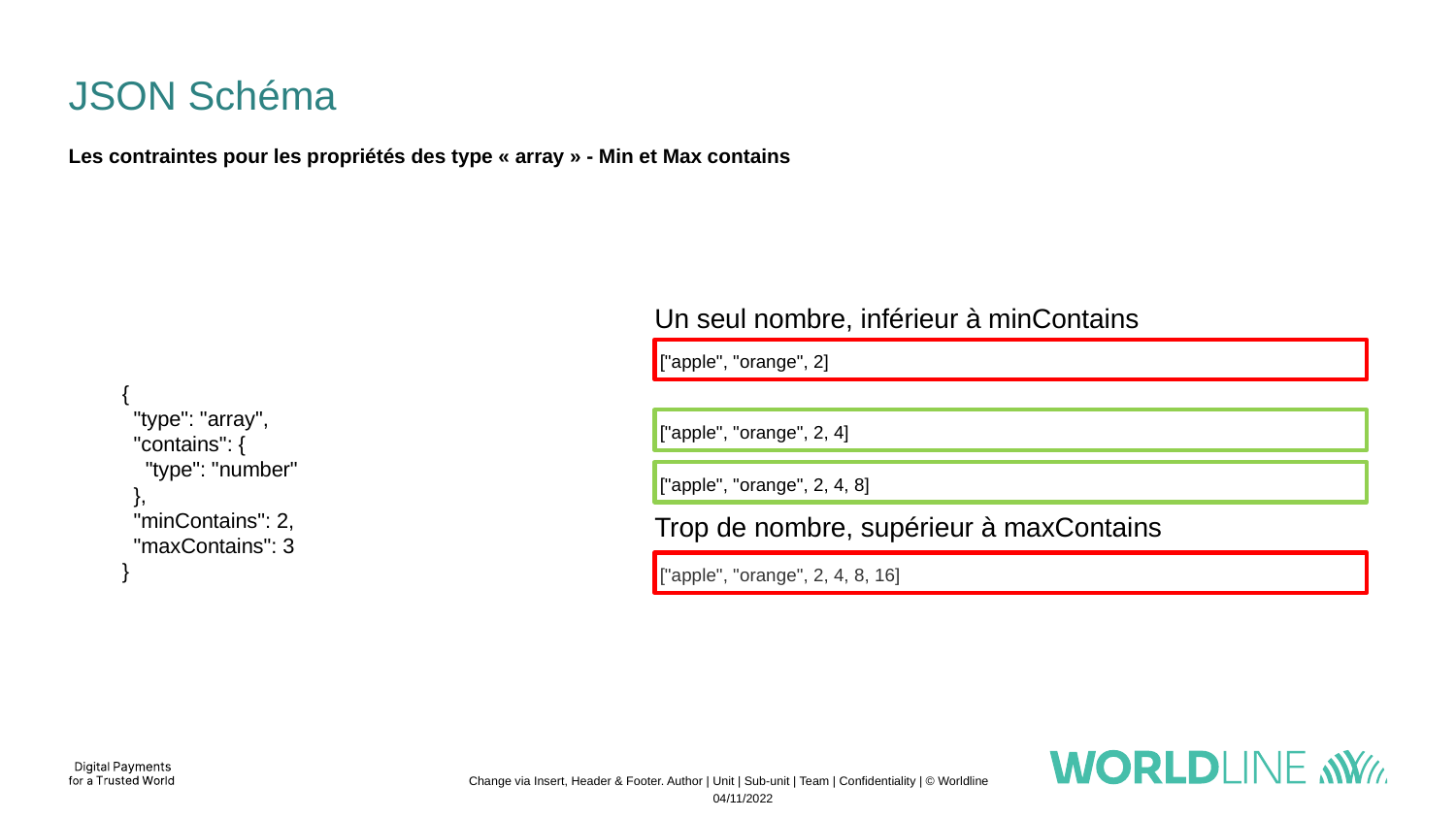

# JSON Schéma
Les contraintes pour les propriétés des type « array » - Min et Max contains
Un seul nombre, inférieur à minContains
 ["apple", "orange", 2]
{
  "type": "array",
  "contains": {
    "type": "number"
  },
  "minContains": 2,
  "maxContains": 3
}
 ["apple", "orange", 2, 4]
 ["apple", "orange", 2, 4, 8]
Trop de nombre, supérieur à maxContains
 ["apple", "orange", 2, 4, 8, 16]
Change via Insert, Header & Footer. Author | Unit | Sub-unit | Team | Confidentiality | © Worldline
04/11/2022